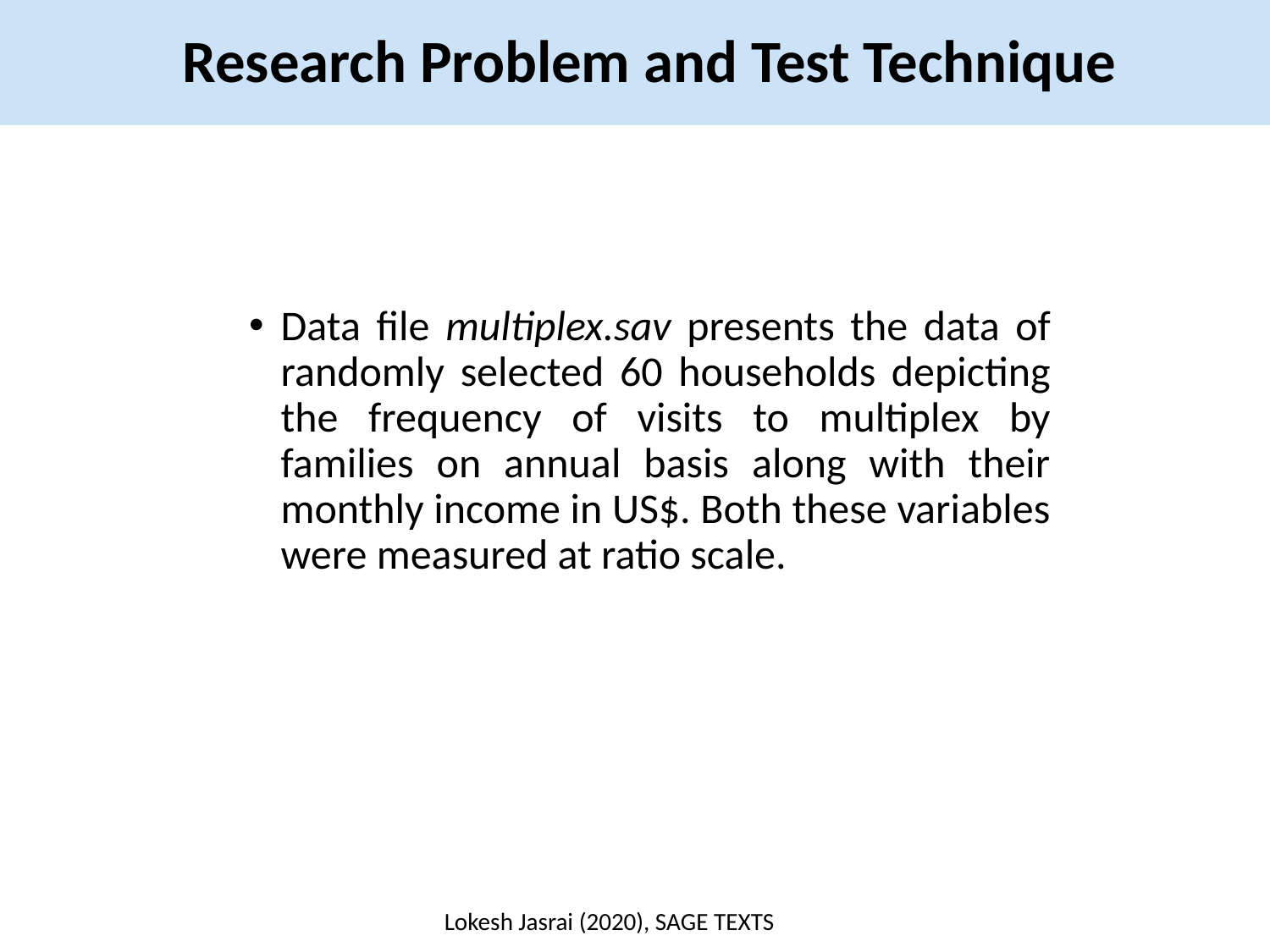

Research Problem and Test Technique
Data file multiplex.sav presents the data of randomly selected 60 households depicting the frequency of visits to multiplex by families on annual basis along with their monthly income in US$. Both these variables were measured at ratio scale.
Lokesh Jasrai (2020), SAGE TEXTS